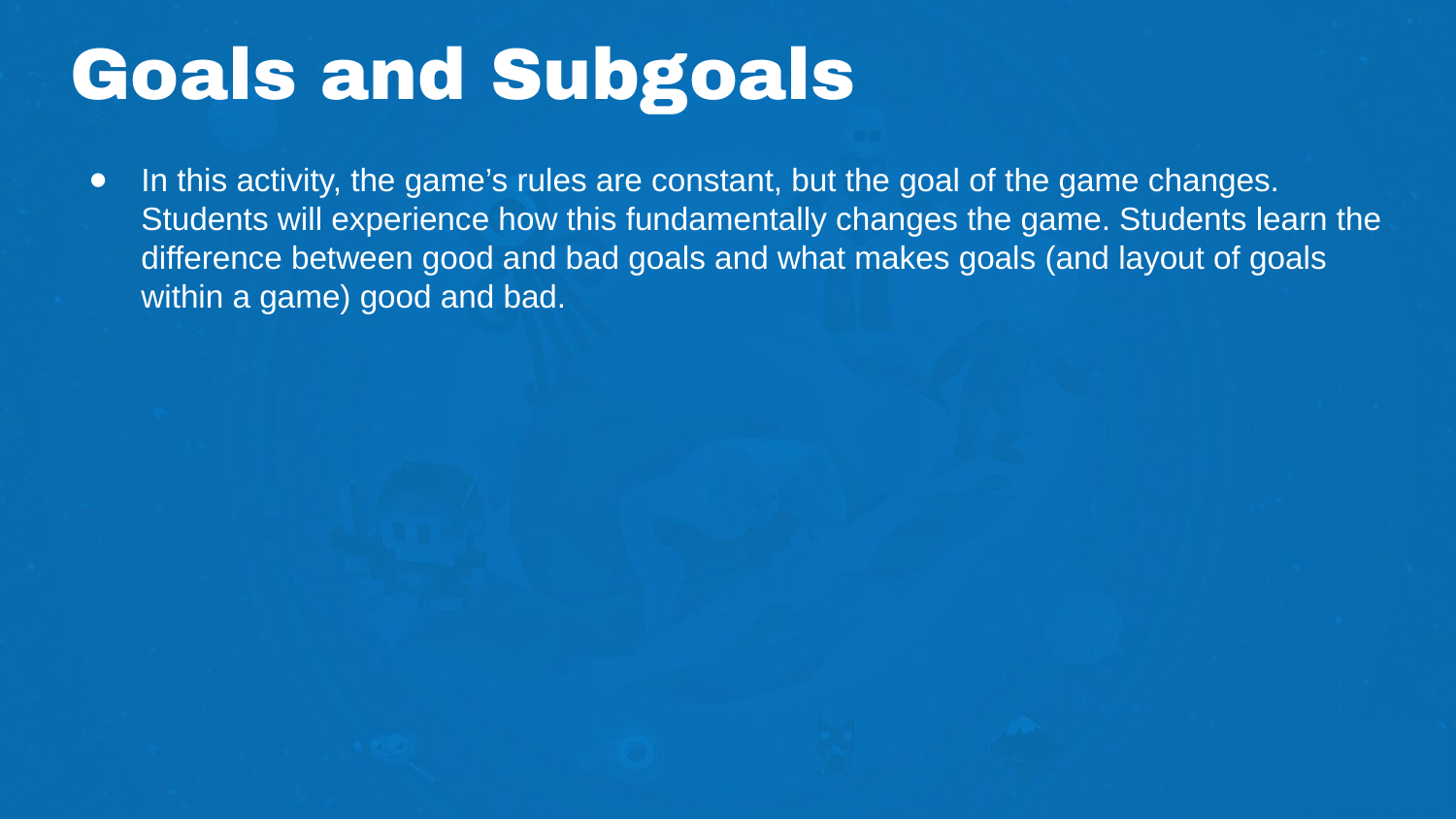

# Goals and Subgoals
In this activity, the game’s rules are constant, but the goal of the game changes. Students will experience how this fundamentally changes the game. Students learn the difference between good and bad goals and what makes goals (and layout of goals within a game) good and bad.